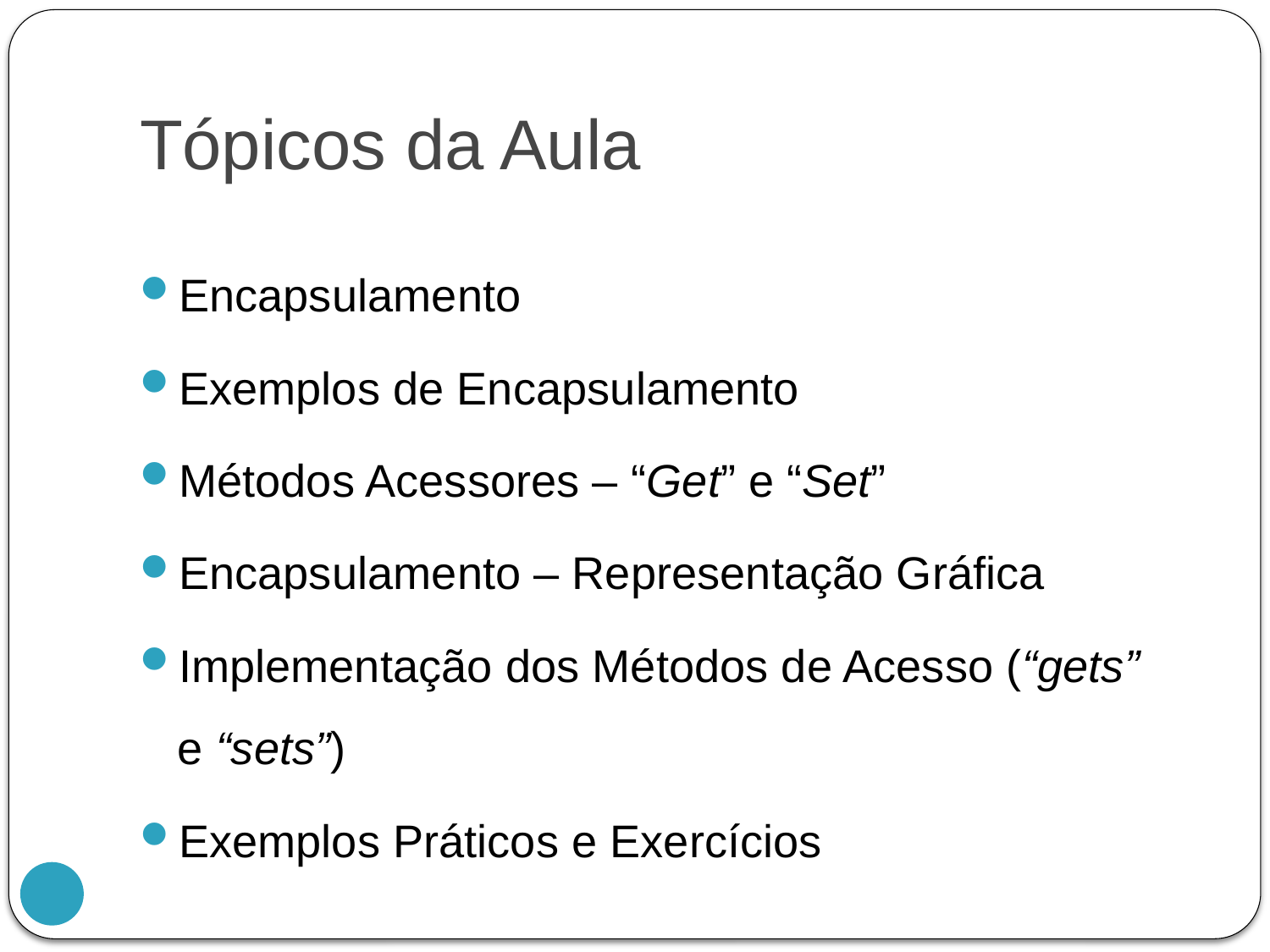

# Tópicos da Aula

Encapsulamento
Exemplos de Encapsulamento
Métodos Acessores – “Get” e “Set”
Encapsulamento – Representação Gráfica
Implementação dos Métodos de Acesso (“gets” e “sets”)
Exemplos Práticos e Exercícios
2